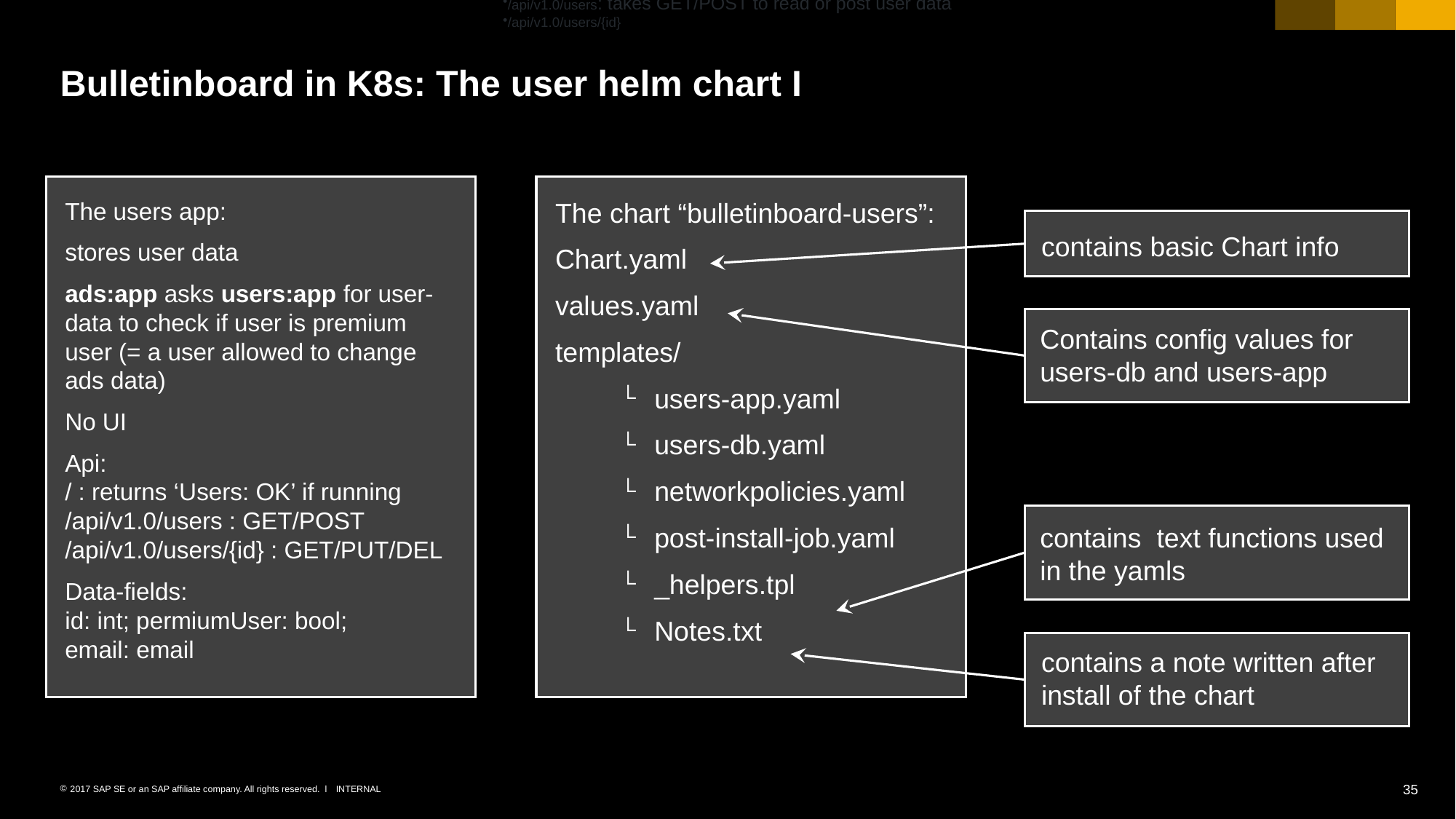

/: gives a 'Users: OK' string and 200 code.
/api/v1.0/users: takes GET/POST to read or post user data
/api/v1.0/users/{id}

# Bulletinboard in K8s: The user helm chart I

The users app:
stores user data
ads:app asks users:app for user-data to check if user is premium user (= a user allowed to change ads data)
No UI
Api:
/ : returns ‘Users: OK’ if running
/api/v1.0/users : GET/POST
/api/v1.0/users/{id} : GET/PUT/DEL
Data-fields:
id: int; permiumUser: bool;
email: email

The chart “bulletinboard-users”:
Chart.yaml
values.yaml
templates/
users-app.yaml
users-db.yaml
networkpolicies.yaml
post-install-job.yaml
_helpers.tpl
Notes.txt

contains basic Chart info

Contains config values for users-db and users-app

contains  text functions used in the yamls

contains a note written after install of the chart